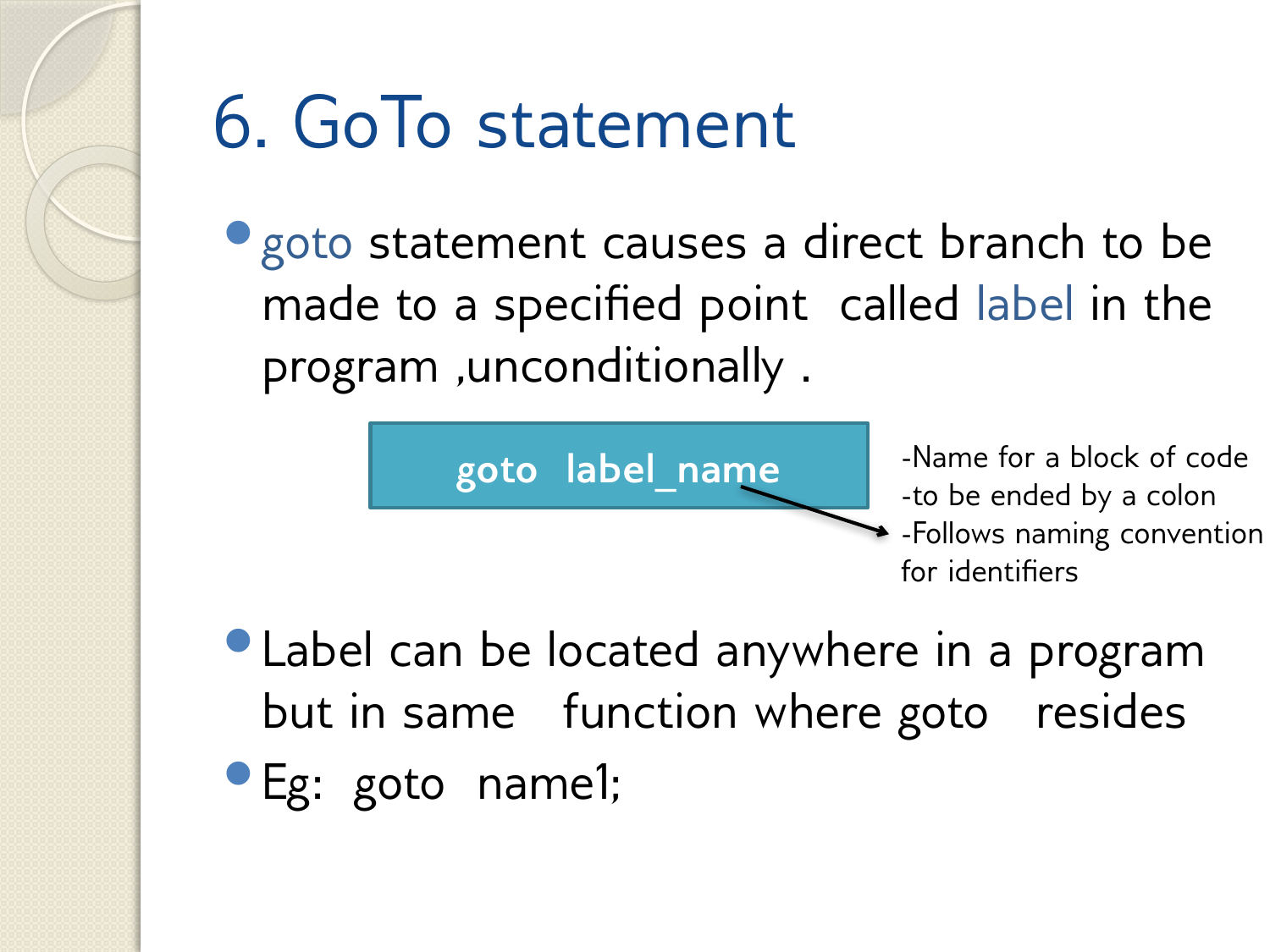

# 6. GoTo statement
goto statement causes a direct branch to be made to a specified point  called label in the program ,unconditionally .

Label can be located anywhere in a program but in same   function where goto   resides
Eg:  goto  name1;
goto  label_name
-Name for a block of code
-to be ended by a colon
-Follows naming convention
for identifiers